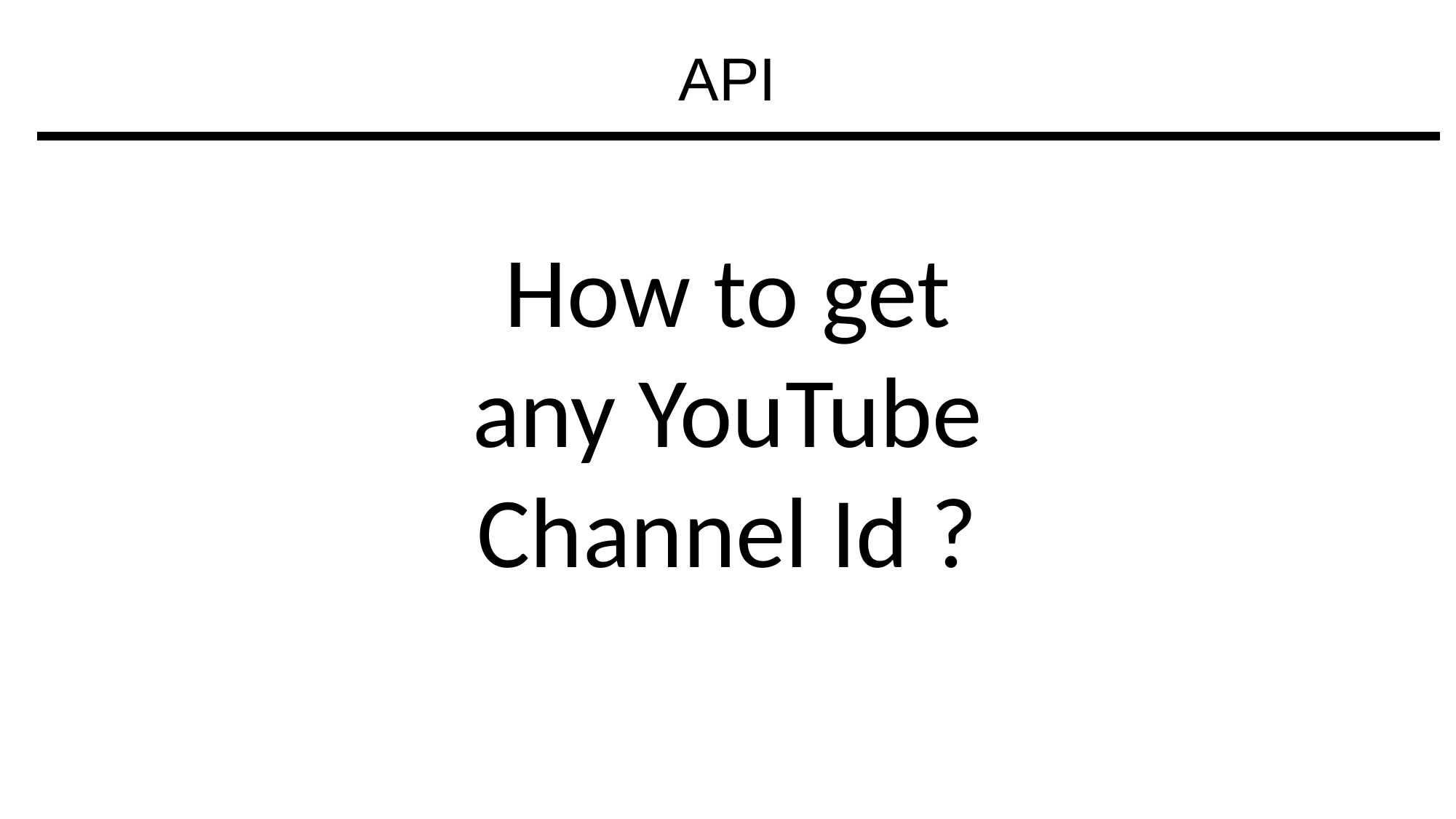

API

How to get any YouTube Channel Id ?